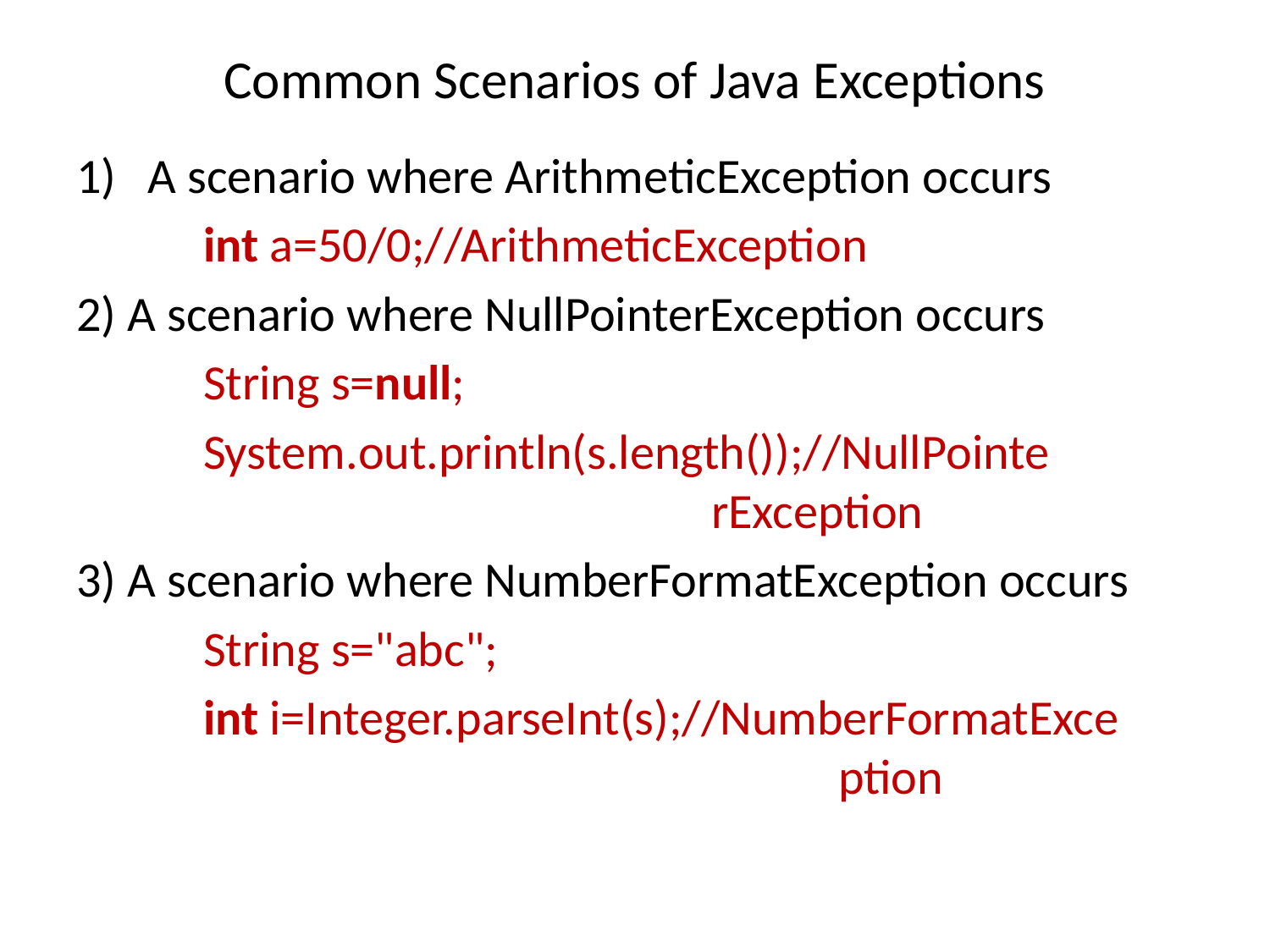

# Common Scenarios of Java Exceptions
A scenario where ArithmeticException occurs
	int a=50/0;//ArithmeticException
2) A scenario where NullPointerException occurs
	String s=null;
	System.out.println(s.length());//NullPointe						rException
3) A scenario where NumberFormatException occurs
	String s="abc";
	int i=Integer.parseInt(s);//NumberFormatExce						ption